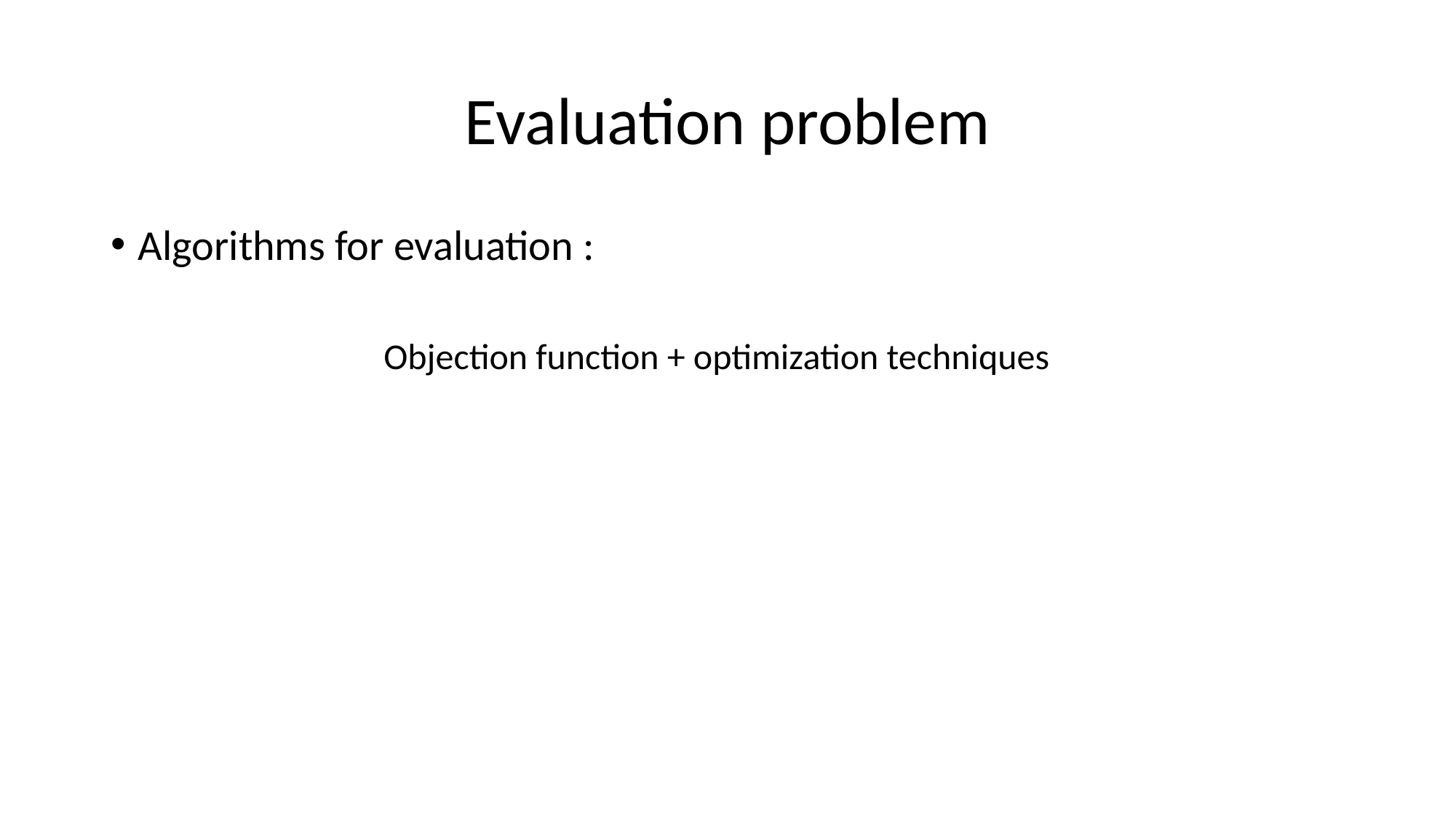

# Evaluation problem
Algorithms for evaluation :

		Objection function + optimization techniques